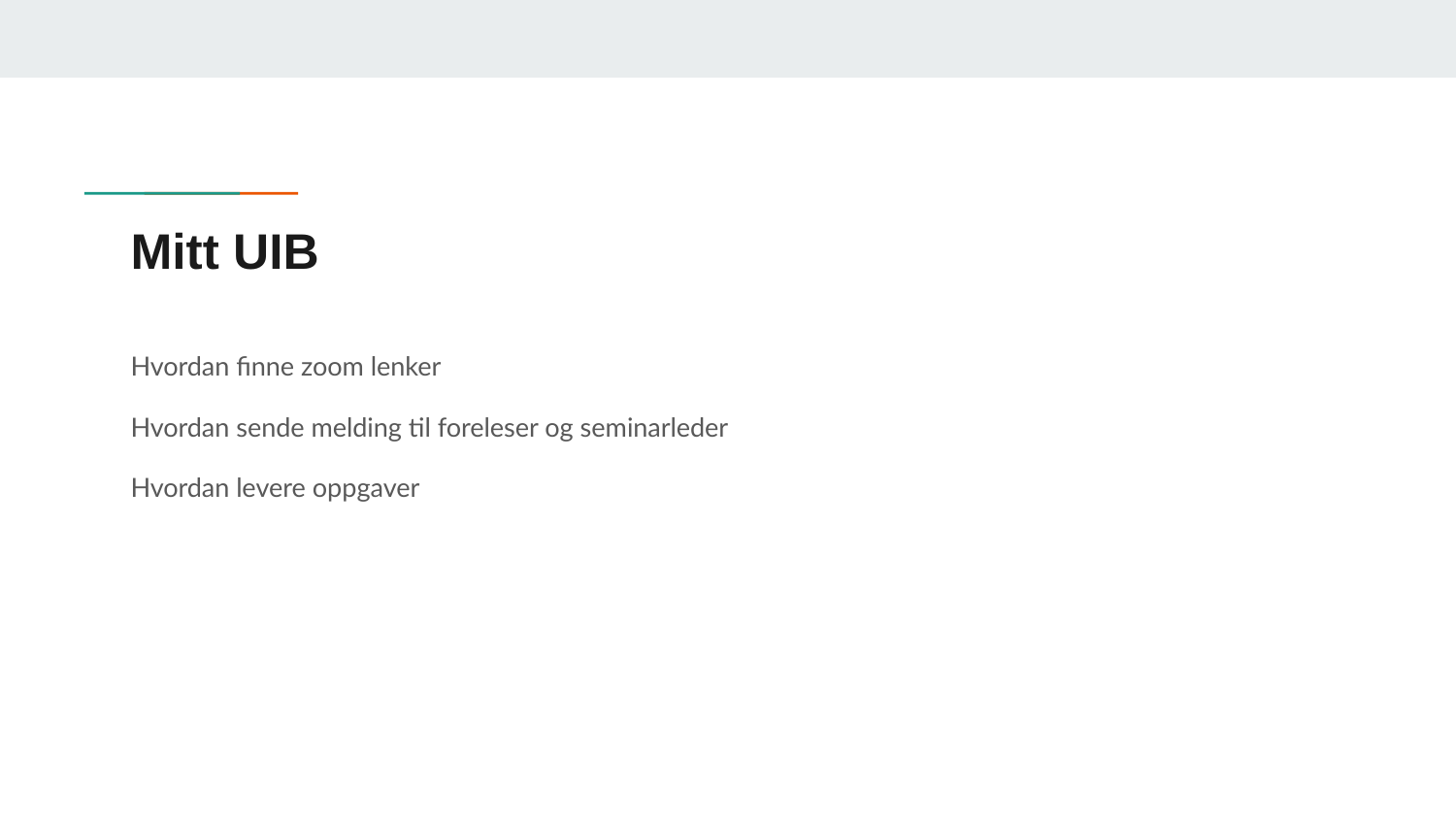

# Mitt UIB
Hvordan finne zoom lenker
Hvordan sende melding til foreleser og seminarleder
Hvordan levere oppgaver